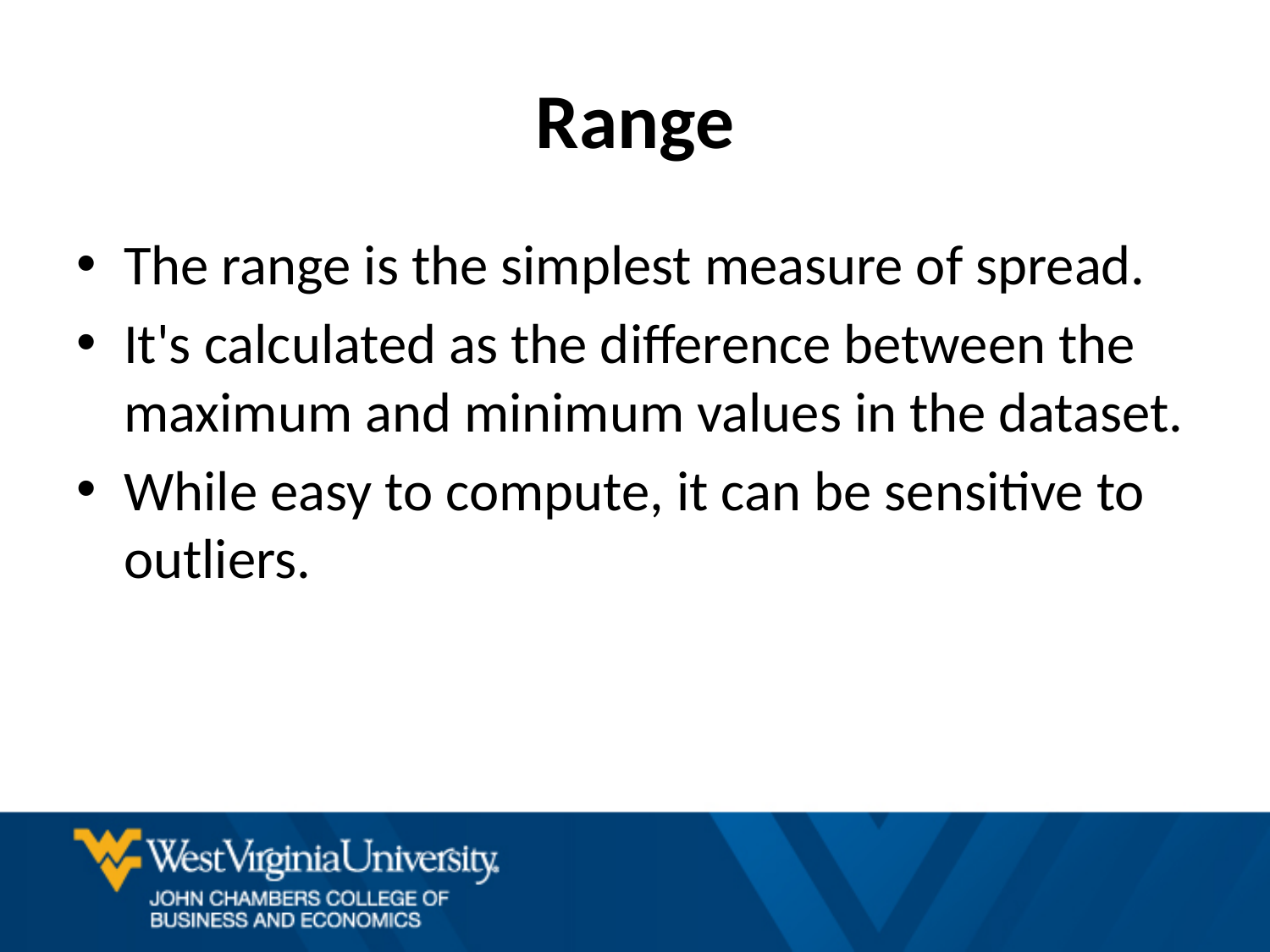

# Range
The range is the simplest measure of spread.
It's calculated as the difference between the maximum and minimum values in the dataset.
While easy to compute, it can be sensitive to outliers.